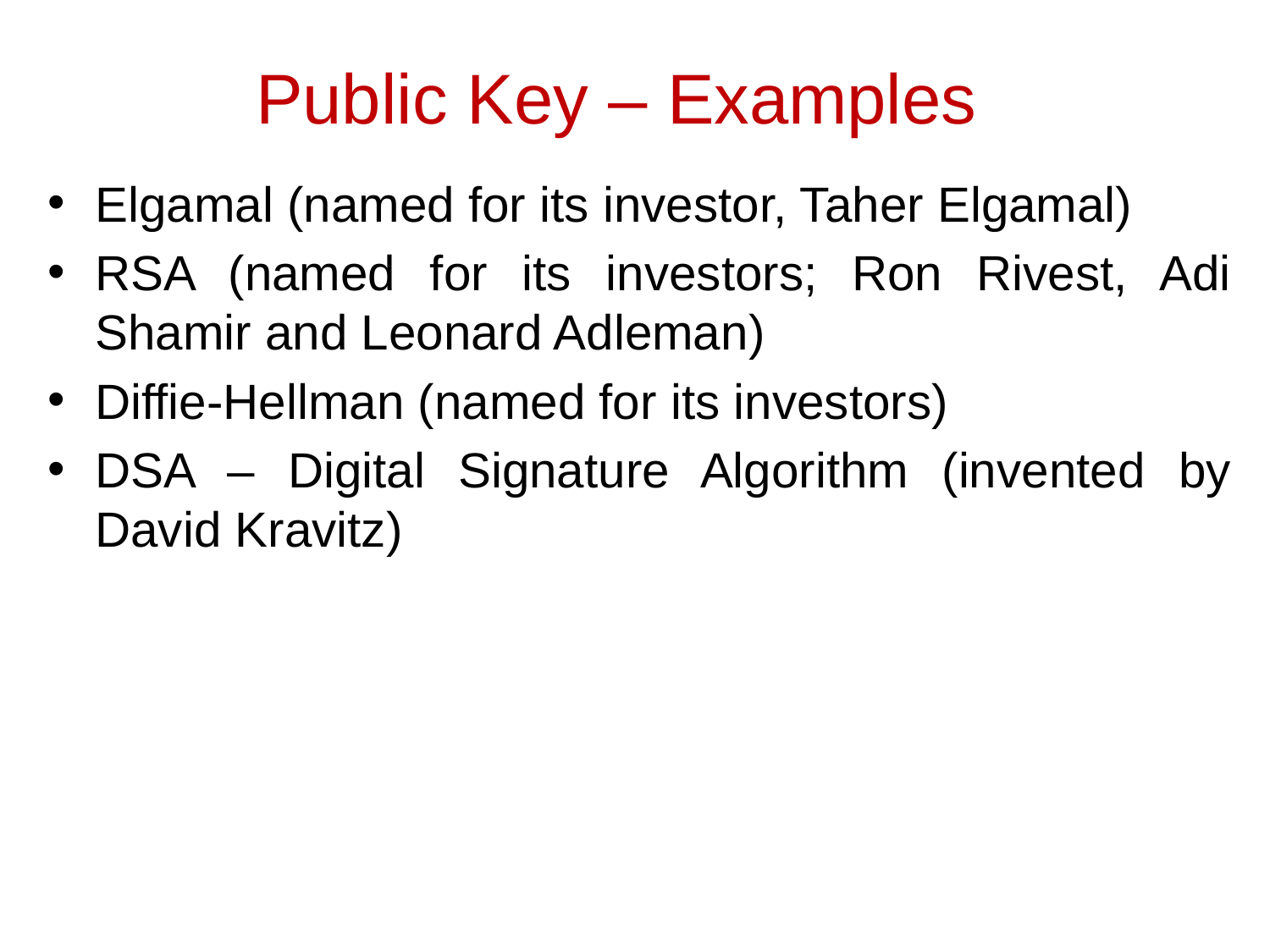

# Public Key – Examples
Elgamal (named for its investor, Taher Elgamal)
RSA (named for its investors; Ron Rivest, Adi Shamir and Leonard Adleman)
Diffie-Hellman (named for its investors)
DSA – Digital Signature Algorithm (invented by David Kravitz)